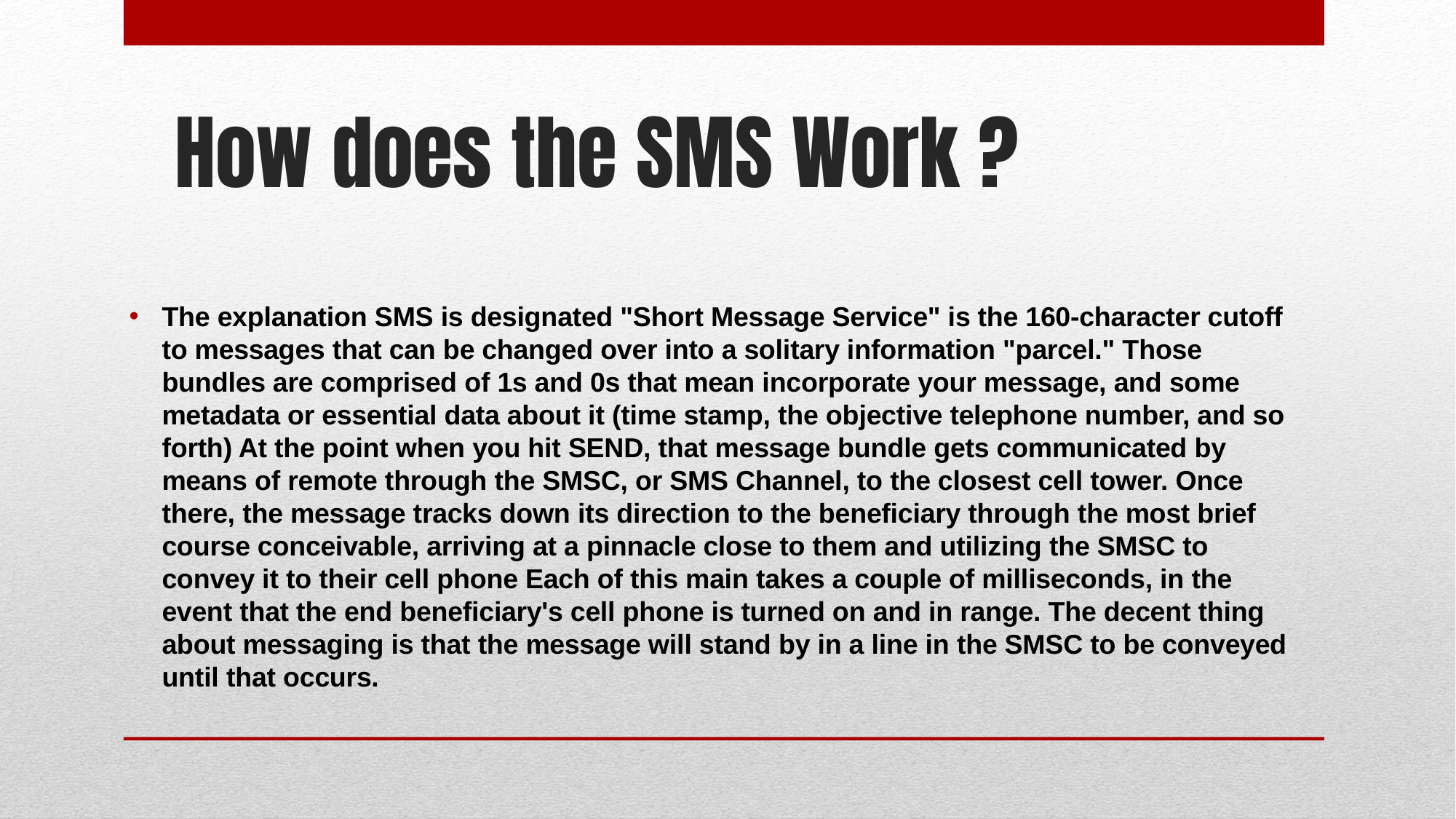

# How does the SMS Work ?
The explanation SMS is designated "Short Message Service" is the 160-character cutoff to messages that can be changed over into a solitary information "parcel." Those bundles are comprised of 1s and 0s that mean incorporate your message, and some metadata or essential data about it (time stamp, the objective telephone number, and so forth) At the point when you hit SEND, that message bundle gets communicated by means of remote through the SMSC, or SMS Channel, to the closest cell tower. Once there, the message tracks down its direction to the beneficiary through the most brief course conceivable, arriving at a pinnacle close to them and utilizing the SMSC to convey it to their cell phone Each of this main takes a couple of milliseconds, in the event that the end beneficiary's cell phone is turned on and in range. The decent thing about messaging is that the message will stand by in a line in the SMSC to be conveyed until that occurs.